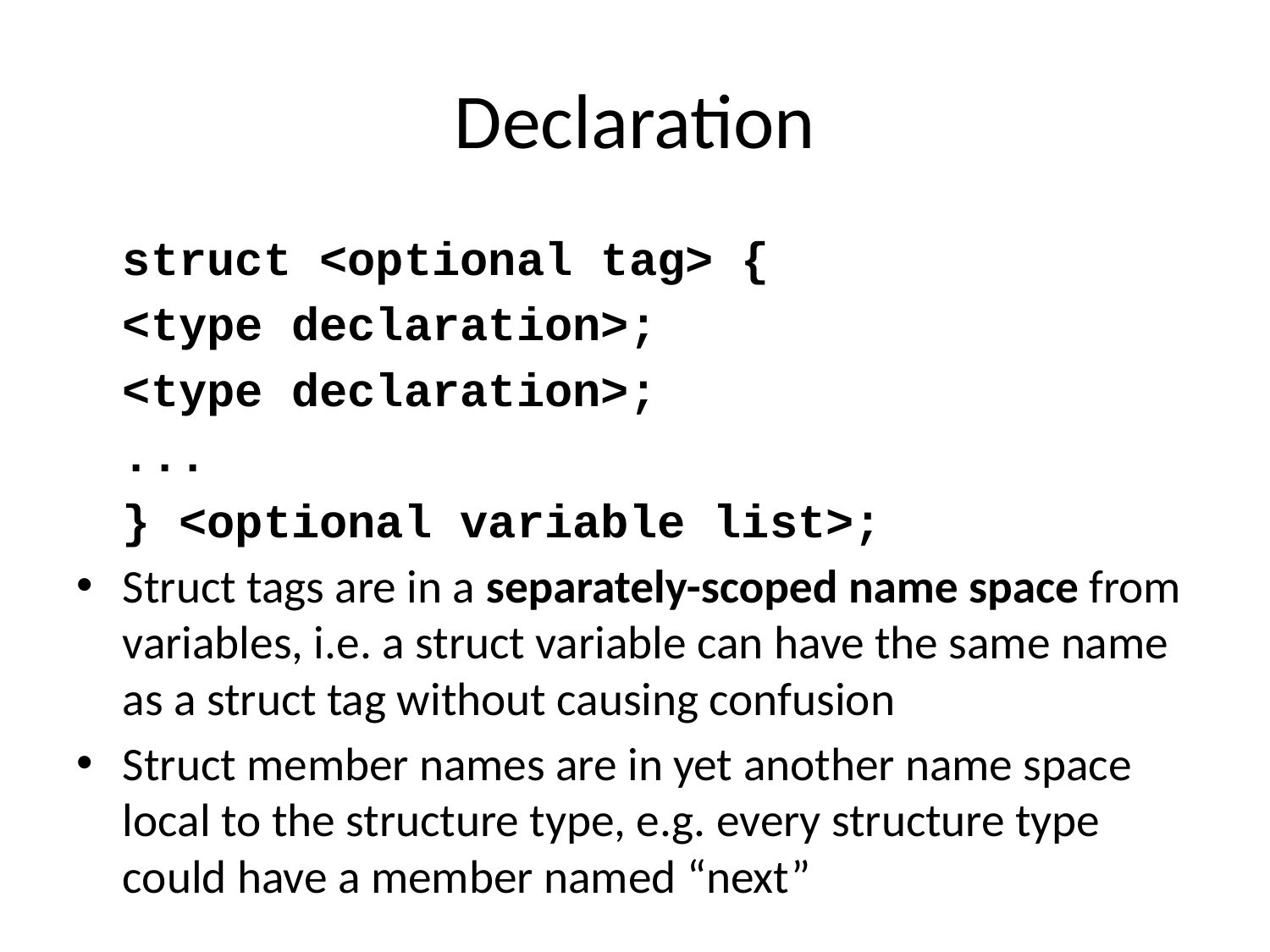

# Declaration
	struct <optional tag> {
		<type declaration>;
		<type declaration>;
		...
	} <optional variable list>;
Struct tags are in a separately-scoped name space from variables, i.e. a struct variable can have the same name as a struct tag without causing confusion
Struct member names are in yet another name space local to the structure type, e.g. every structure type could have a member named “next”